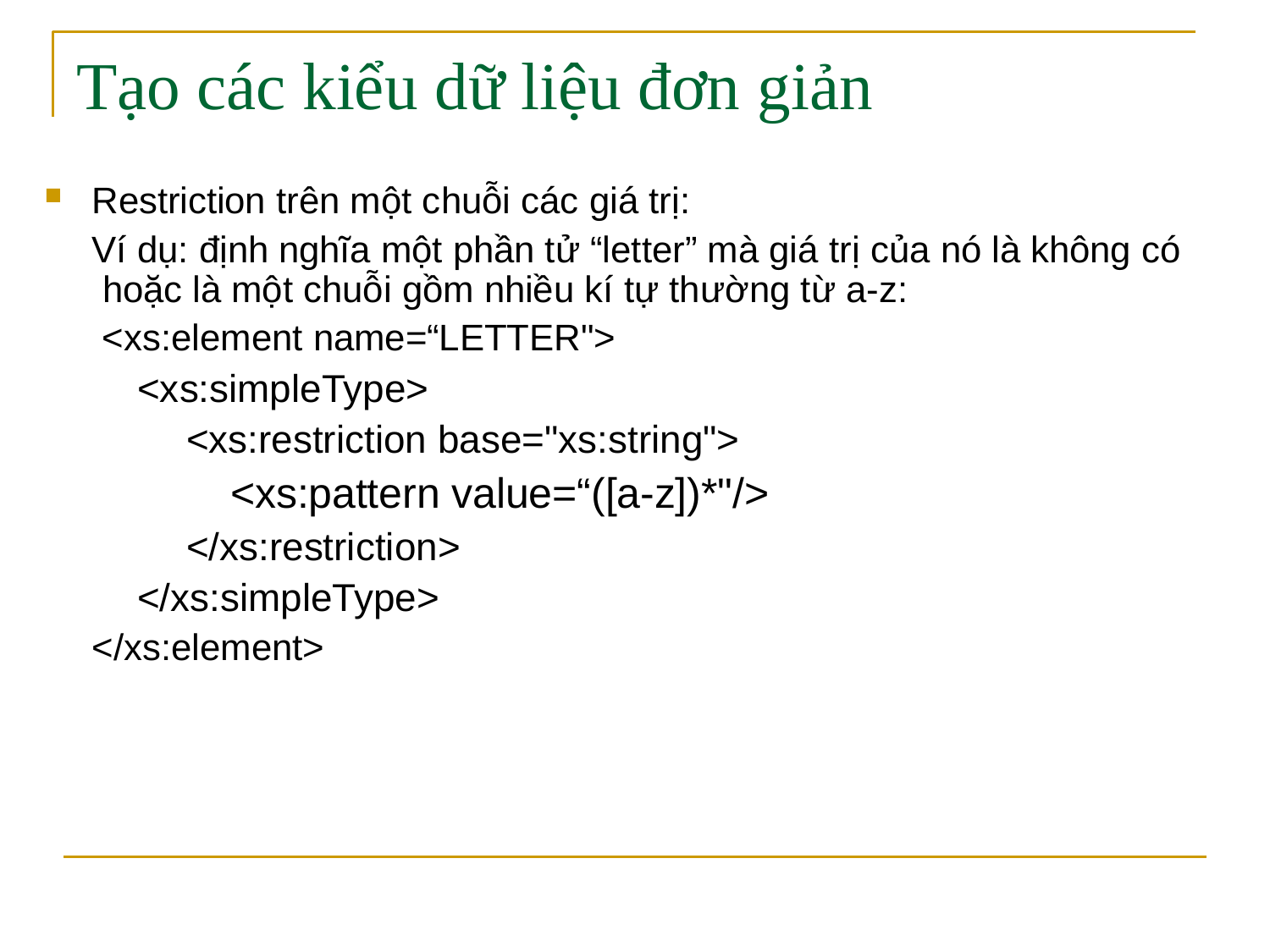

# Tạo các kiểu dữ liệu đơn giản
Restriction trên một chuỗi các giá trị:
Ví dụ: định nghĩa một phần tử “letter” mà giá trị của nó là không có  hoặc là một chuỗi gồm nhiều kí tự thường từ a-z:
<xs:element name=“LETTER">
<xs:simpleType>
<xs:restriction base="xs:string">
<xs:pattern value=“([a-z])*"/>
</xs:restriction>
</xs:simpleType>
</xs:element>